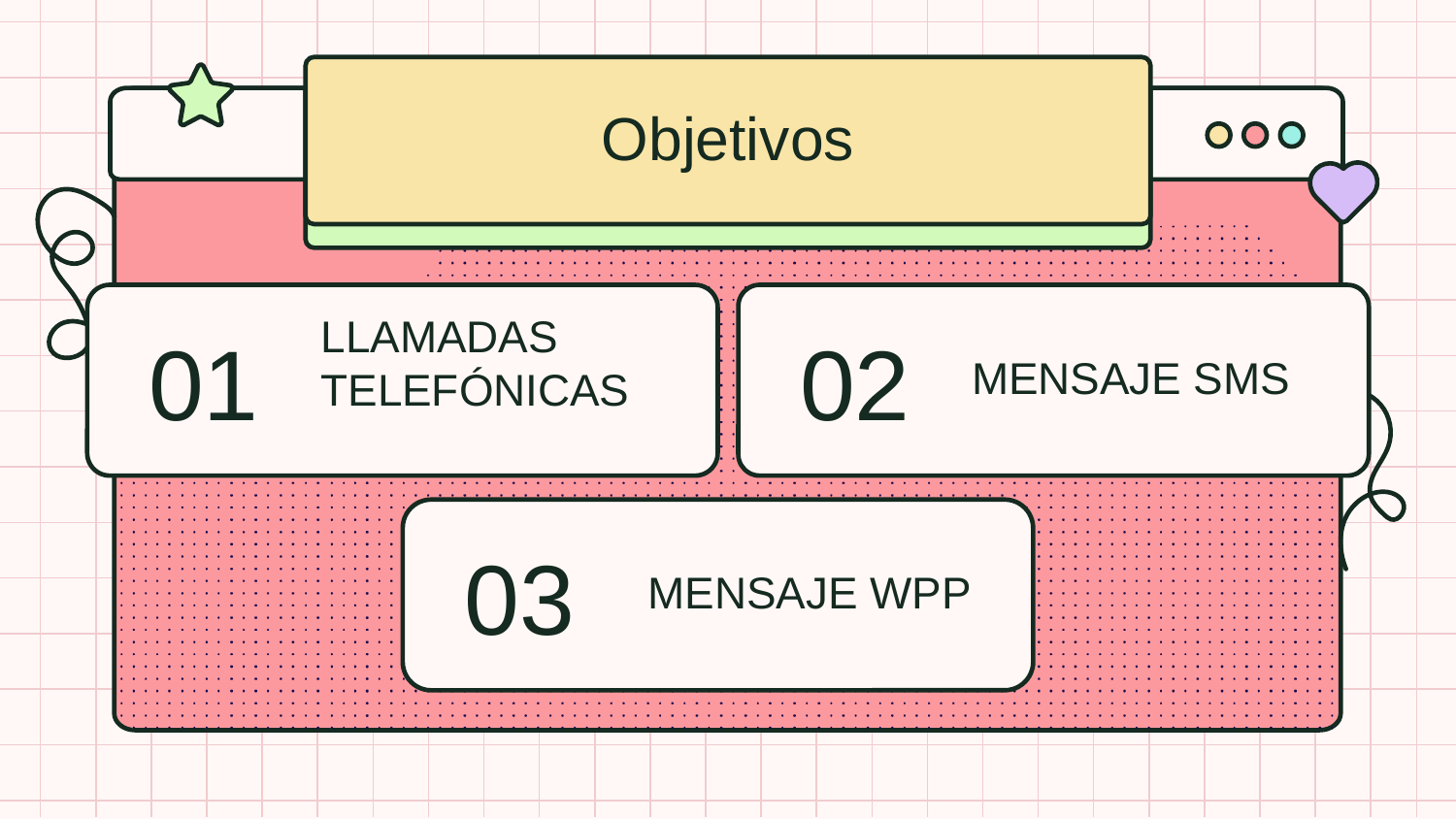

# Objetivos

01
02
LLAMADAS TELEFÓNICAS
MENSAJE SMS

03
MENSAJE WPP